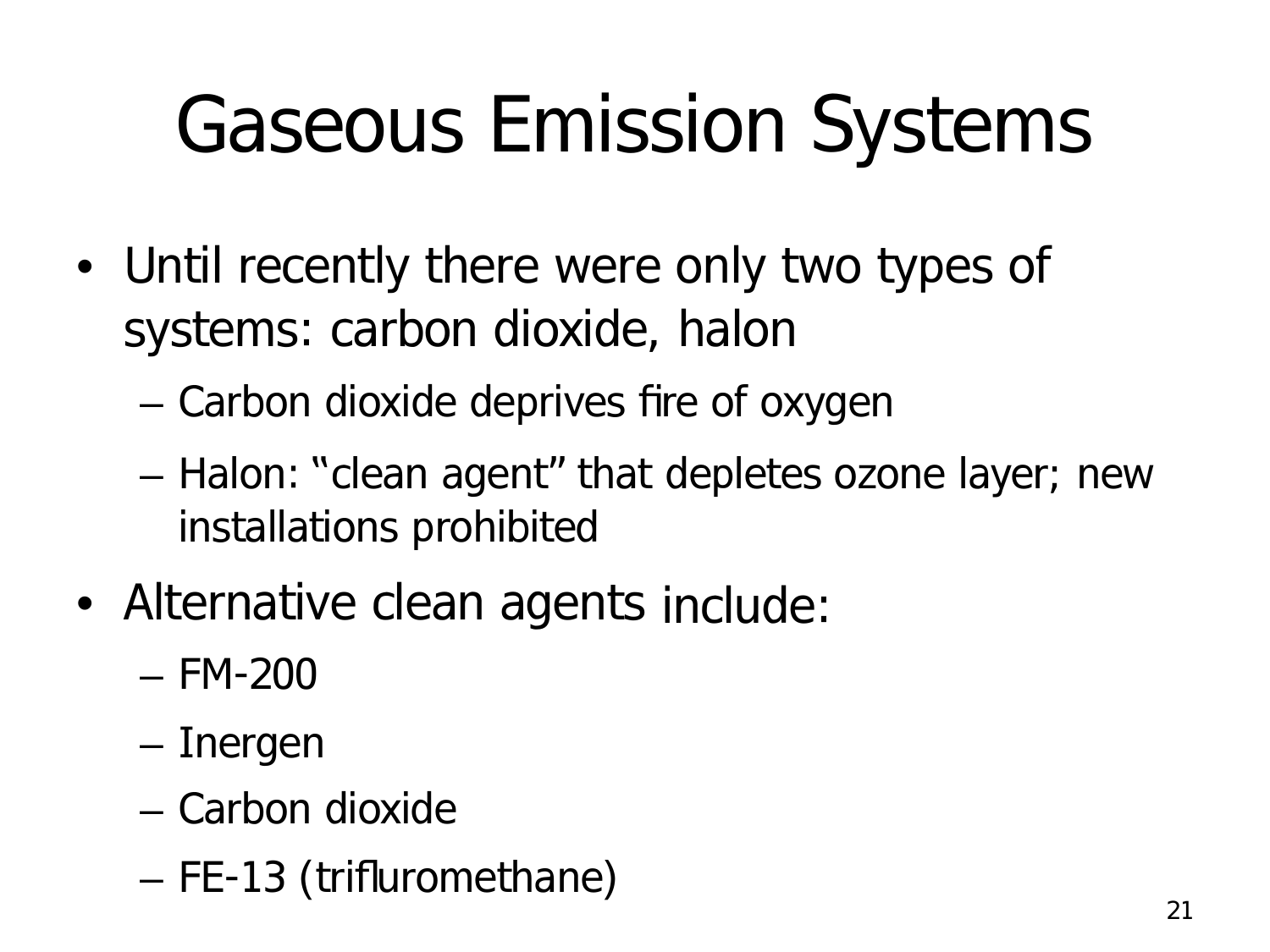

Gaseous
Emission
Systems
•  Until recently there were only two types of
systems: carbon dioxide, halon
– Carbon dioxide deprives fire of oxygen
– Halon: “clean agent” that
installations prohibited
•  Alternative clean agents
– FM-200
– Inergen
– Carbon dioxide
– FE-13 (trifluromethane)
depletes ozone
layer;
new
include:
21